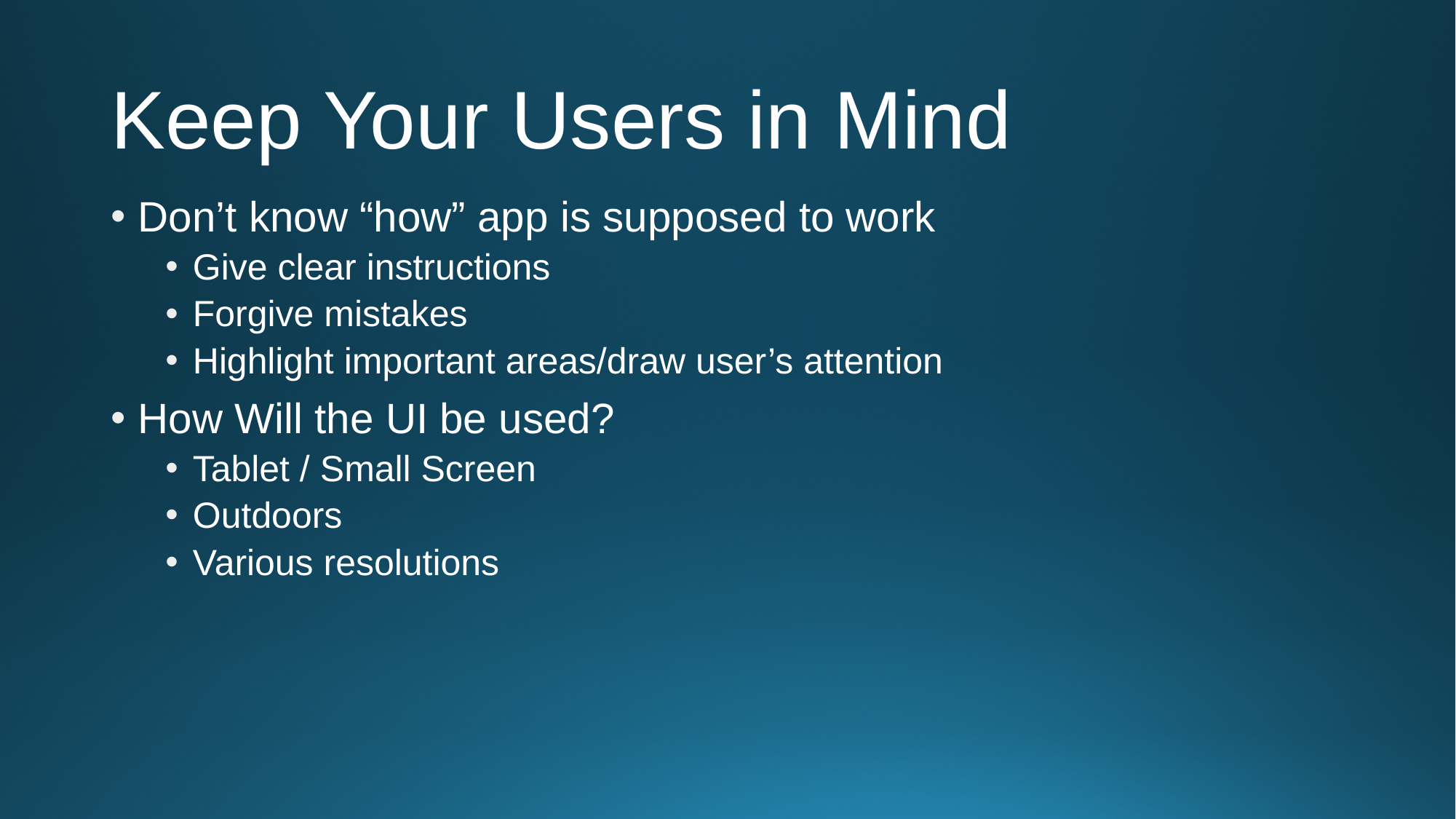

# Keep Your Users in Mind
Don’t know “how” app is supposed to work
Give clear instructions
Forgive mistakes
Highlight important areas/draw user’s attention
How Will the UI be used?
Tablet / Small Screen
Outdoors
Various resolutions